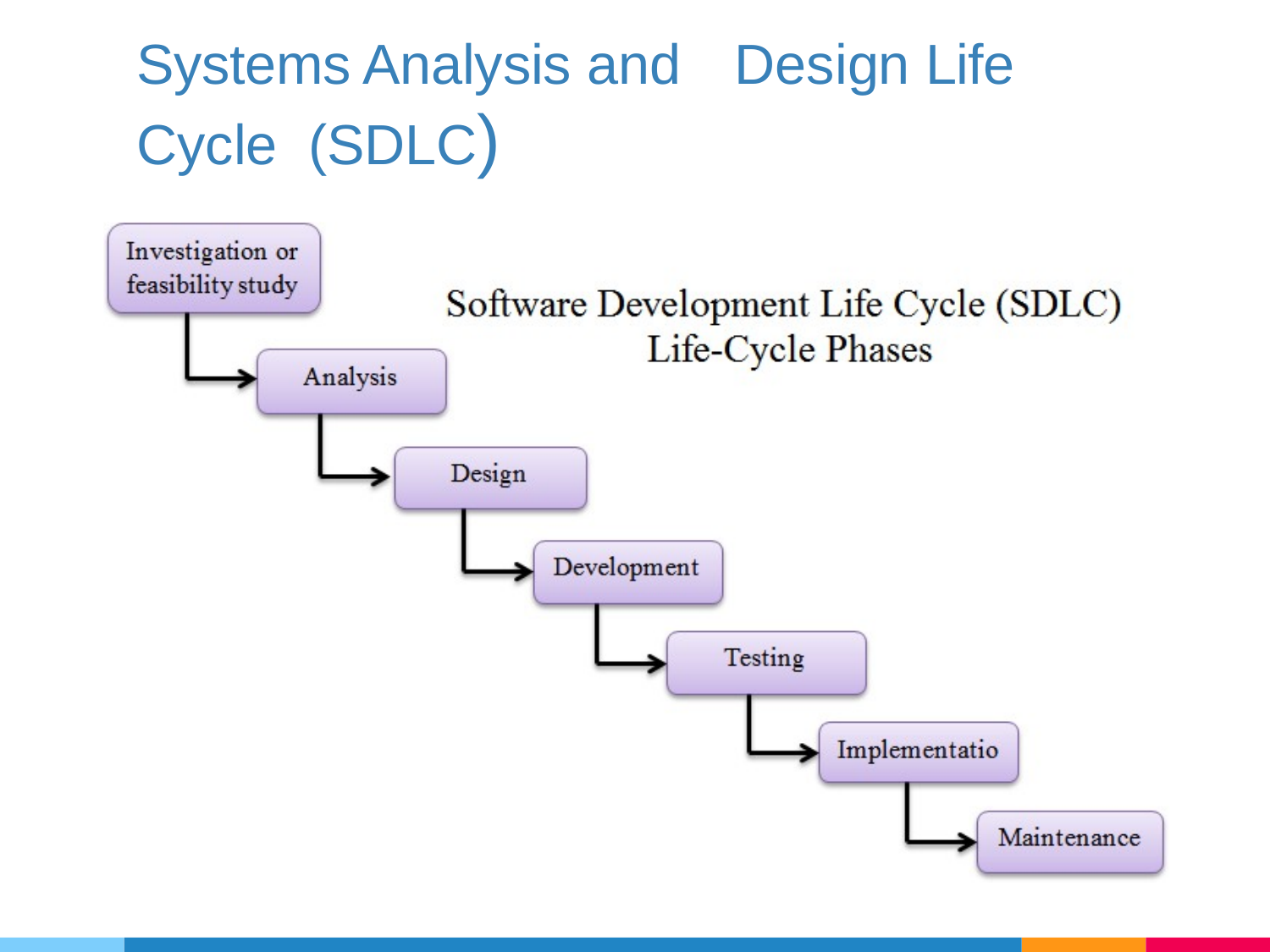

# Systems Analysis and	Design Life Cycle  (SDLC)